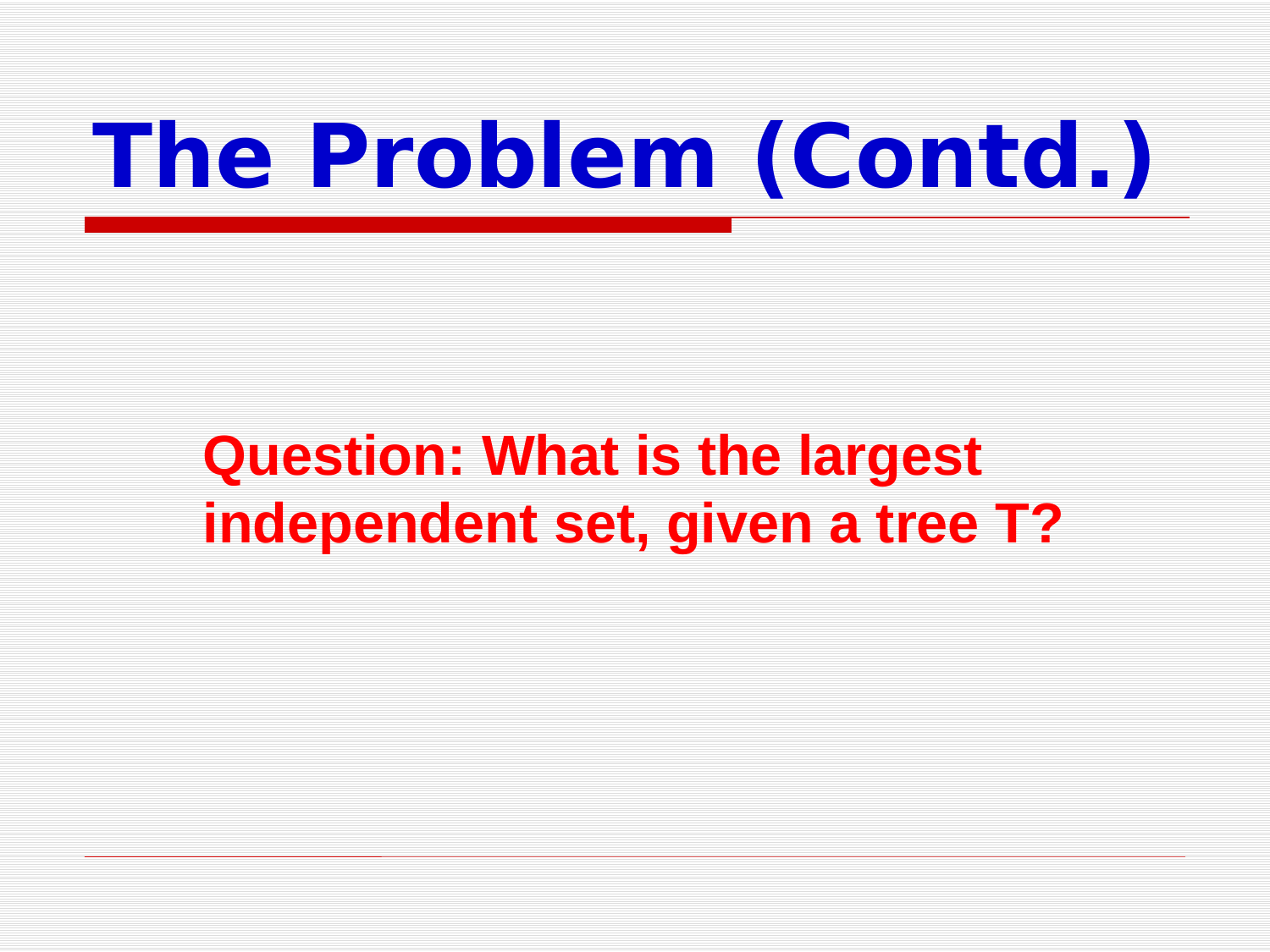

# The Problem (Contd.)
Question: What is the largest independent set, given a tree T?